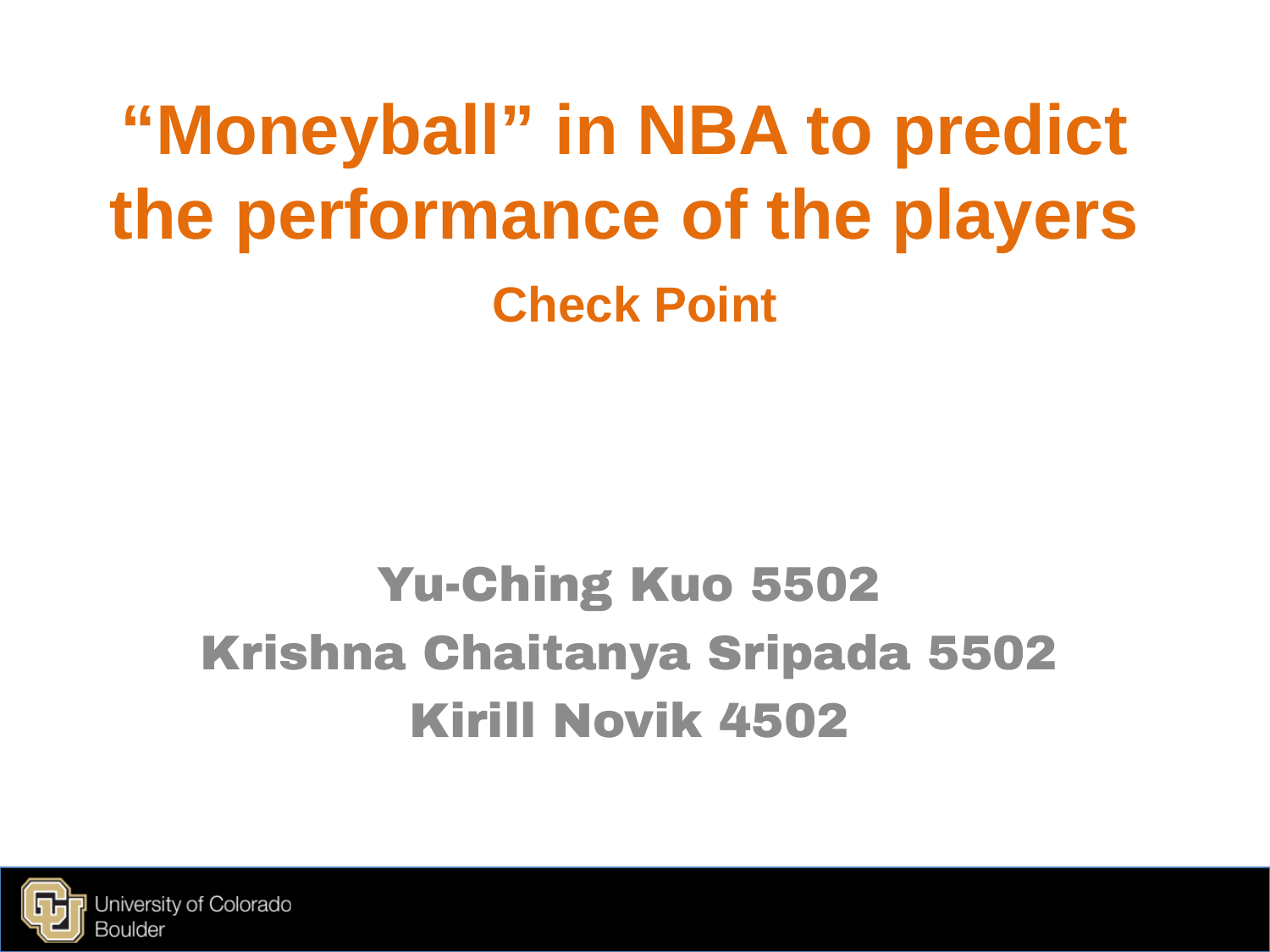

# “Moneyball” in NBA to predict the performance of the players
Check Point
Yu-Ching Kuo 5502
Krishna Chaitanya Sripada 5502
Kirill Novik 4502